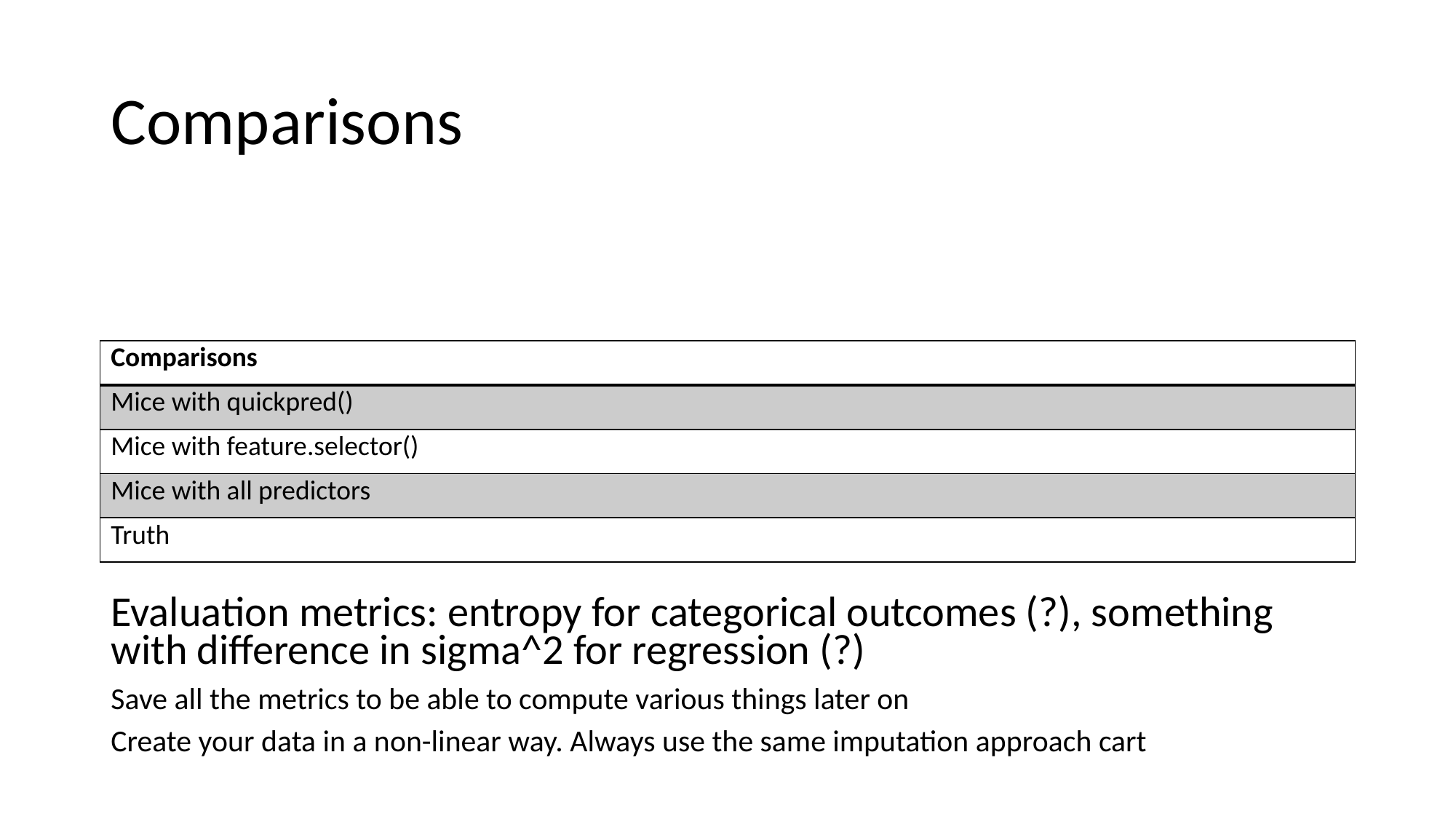

# Comparisons
| Comparisons |
| --- |
| Mice with quickpred() |
| Mice with feature.selector() |
| Mice with all predictors |
| Truth |
Evaluation metrics: entropy for categorical outcomes (?), something with difference in sigma^2 for regression (?)
Save all the metrics to be able to compute various things later on
Create your data in a non-linear way. Always use the same imputation approach cart